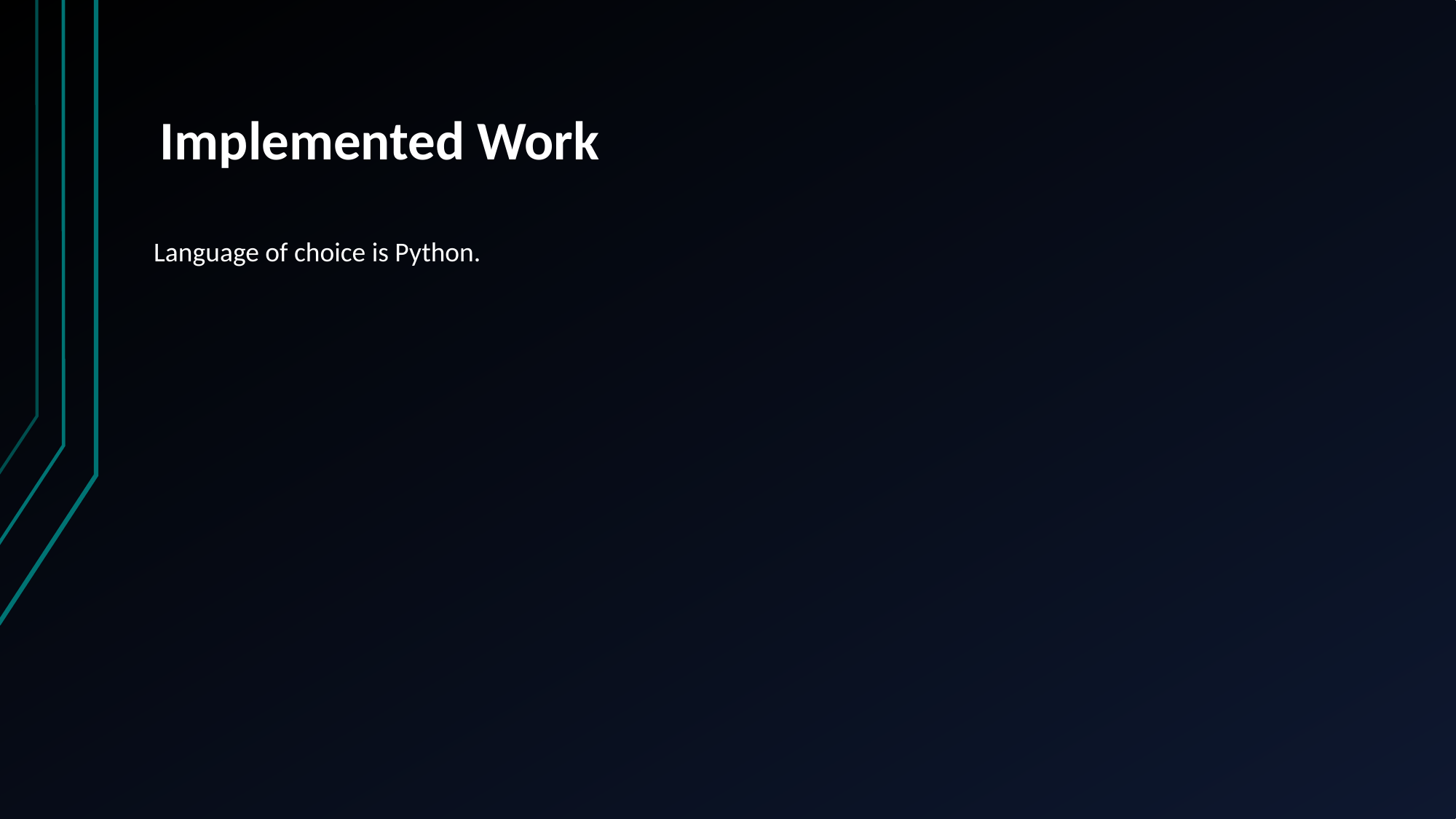

# Implemented Work
Language of choice is Python.